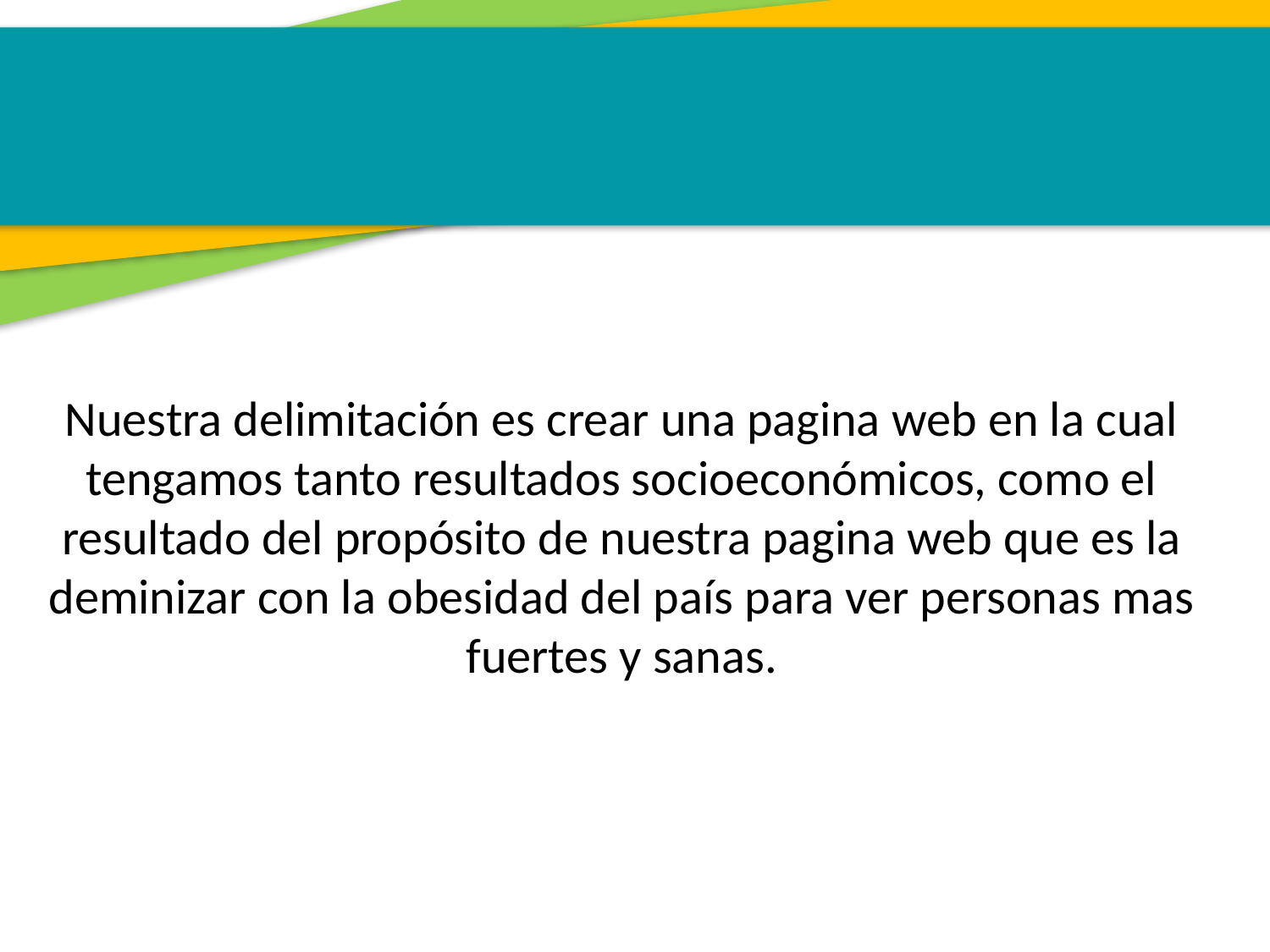

Nuestra delimitación es crear una pagina web en la cual tengamos tanto resultados socioeconómicos, como el resultado del propósito de nuestra pagina web que es la deminizar con la obesidad del país para ver personas mas fuertes y sanas.